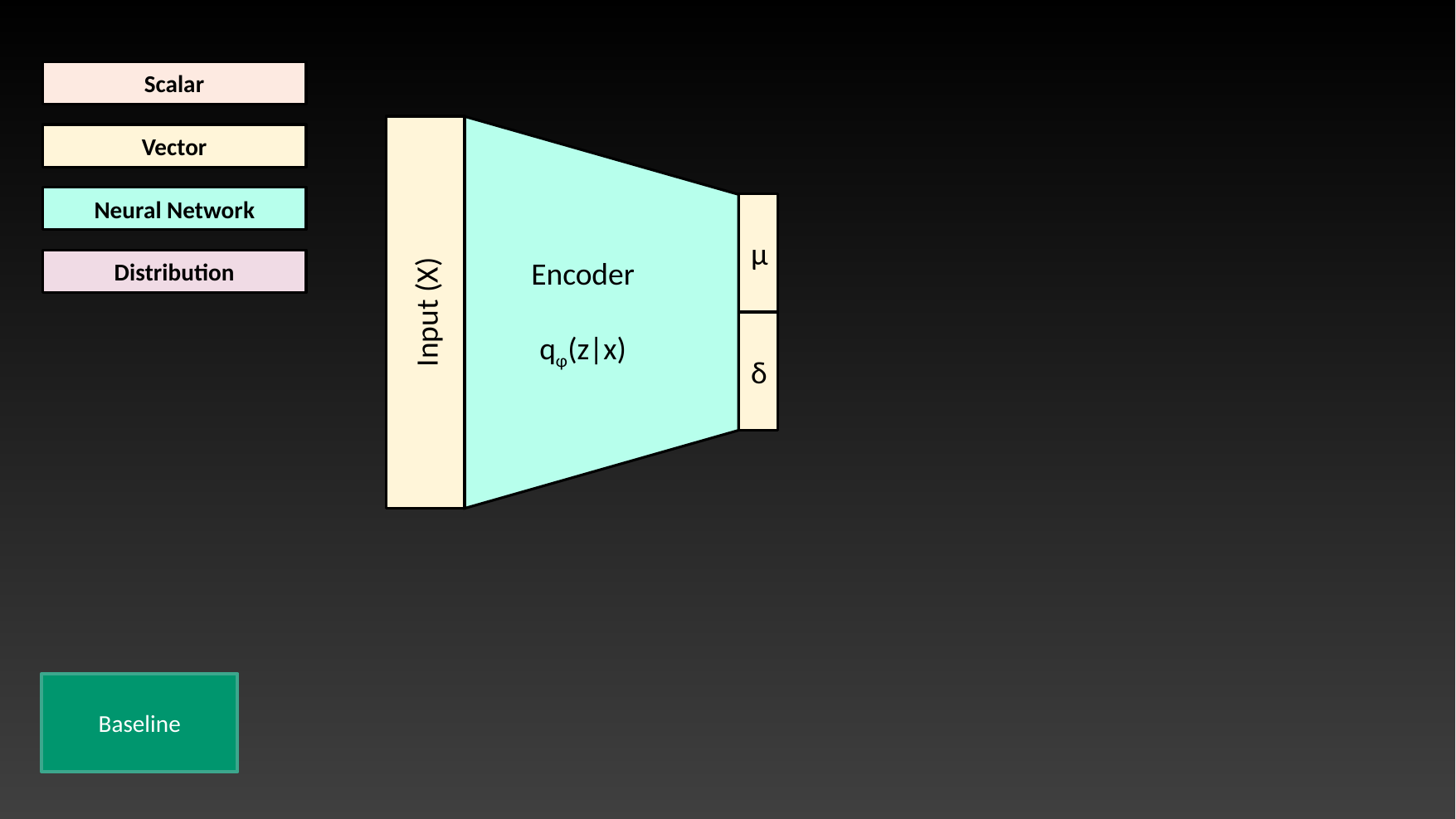

Scalar
Vector
Neural Network
Distribution
Input (X)
Encoder

qφ(z|x)
µ
δ
Baseline